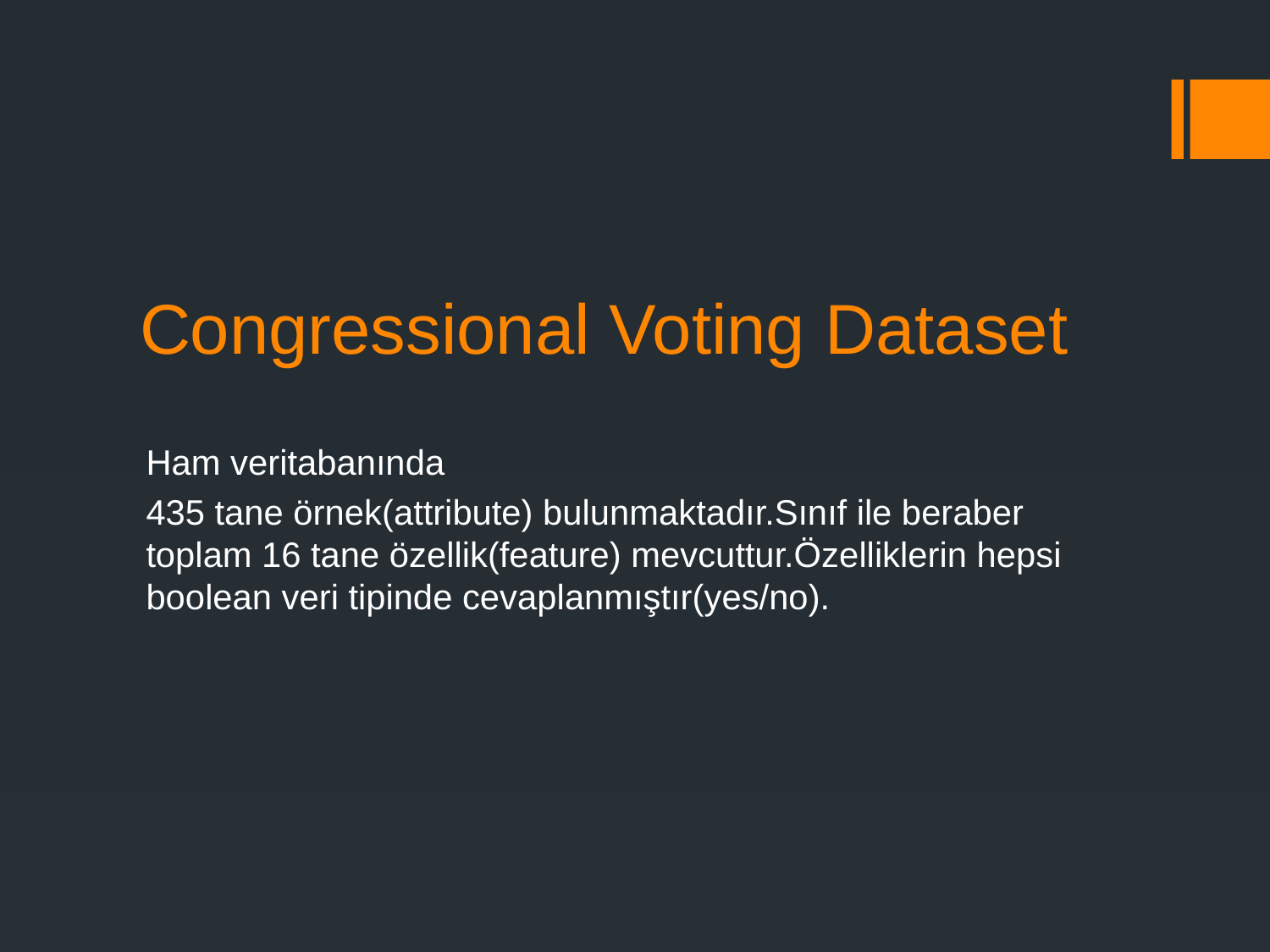

# Congressional Voting Dataset

Ham veritabanında
435 tane örnek(attribute) bulunmaktadır.Sınıf ile beraber toplam 16 tane özellik(feature) mevcuttur.Özelliklerin hepsi boolean veri tipinde cevaplanmıştır(yes/no).